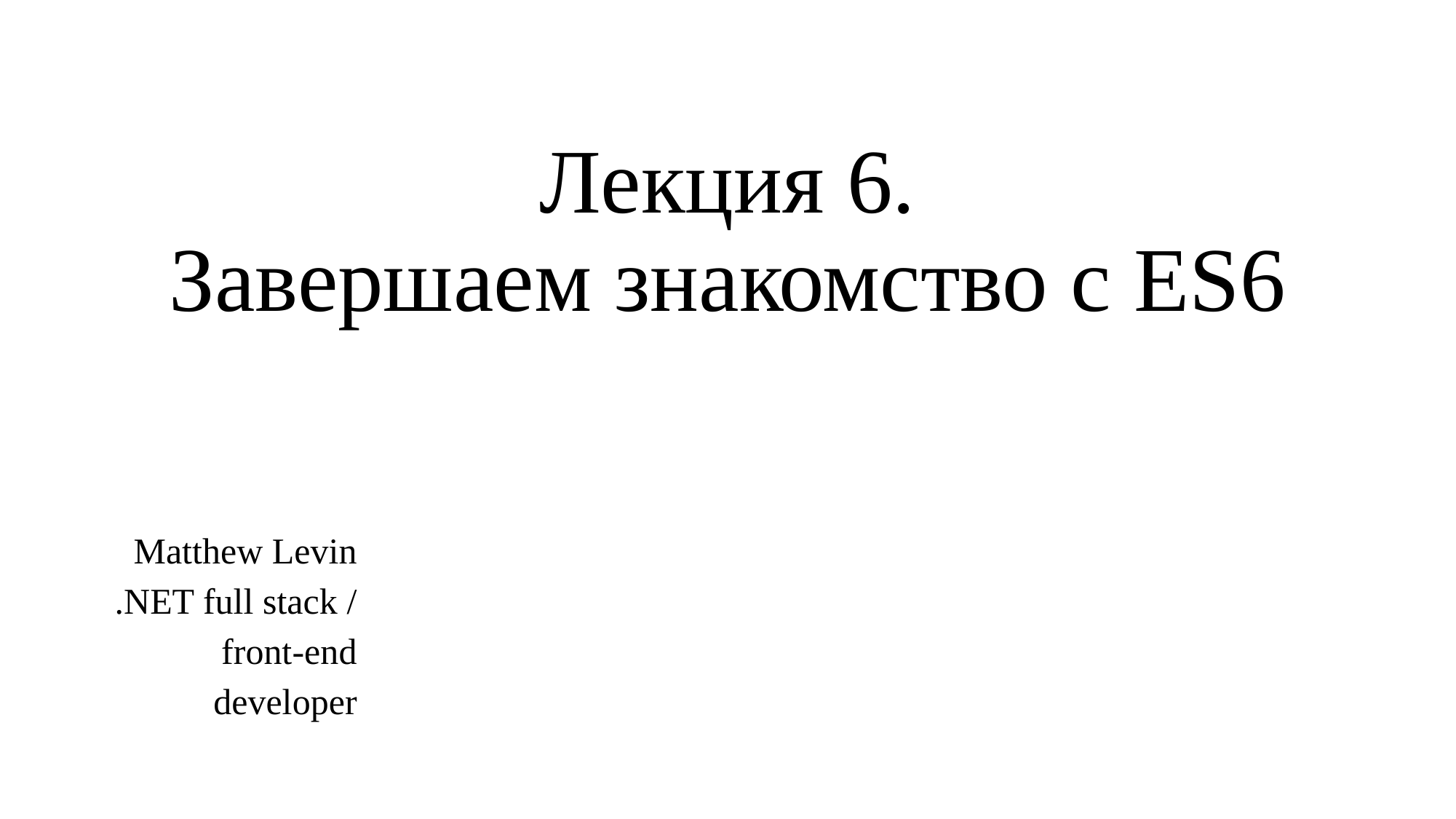

# Лекция 6. Завершаем знакомство с ES6
Matthew Levin
.NET full stack /
 front-end
developer